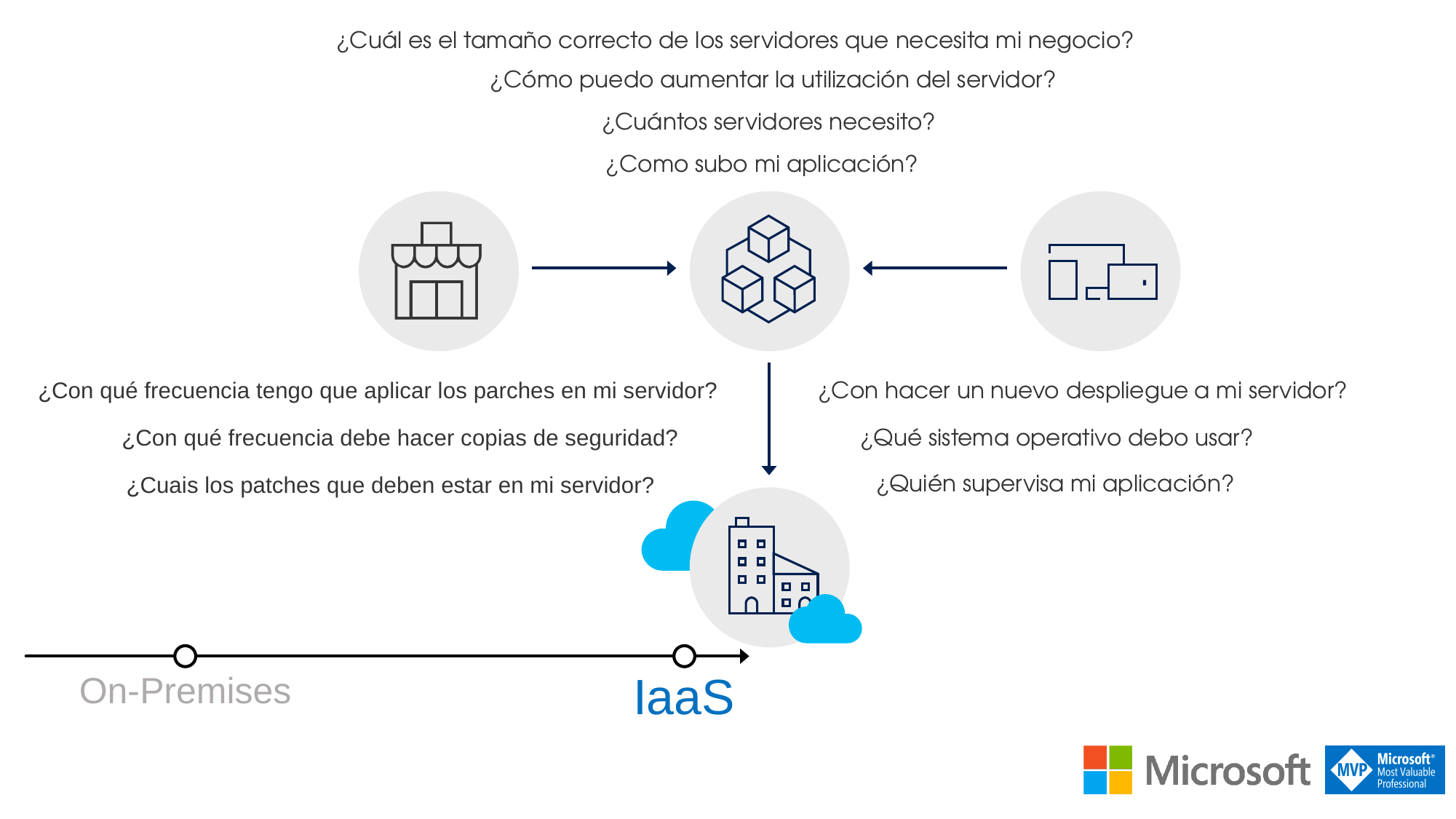

¿Cuál es el tamaño correcto de los servidores que necesita mi negocio?
¿Cómo puedo aumentar la utilización del servidor?
¿Cuántos servidores necesito?
¿Como subo mi aplicación?

¿Con qué frecuencia tengo que aplicar los parches en mi servidor?
¿Con hacer un nuevo despliegue a mi servidor?
¿Con qué frecuencia debe hacer copias de seguridad?
¿Qué sistema operativo debo usar?
¿Quién supervisa mi aplicación?
¿Cuais los patches que deben estar en mi servidor?

On-Premises
IaaS